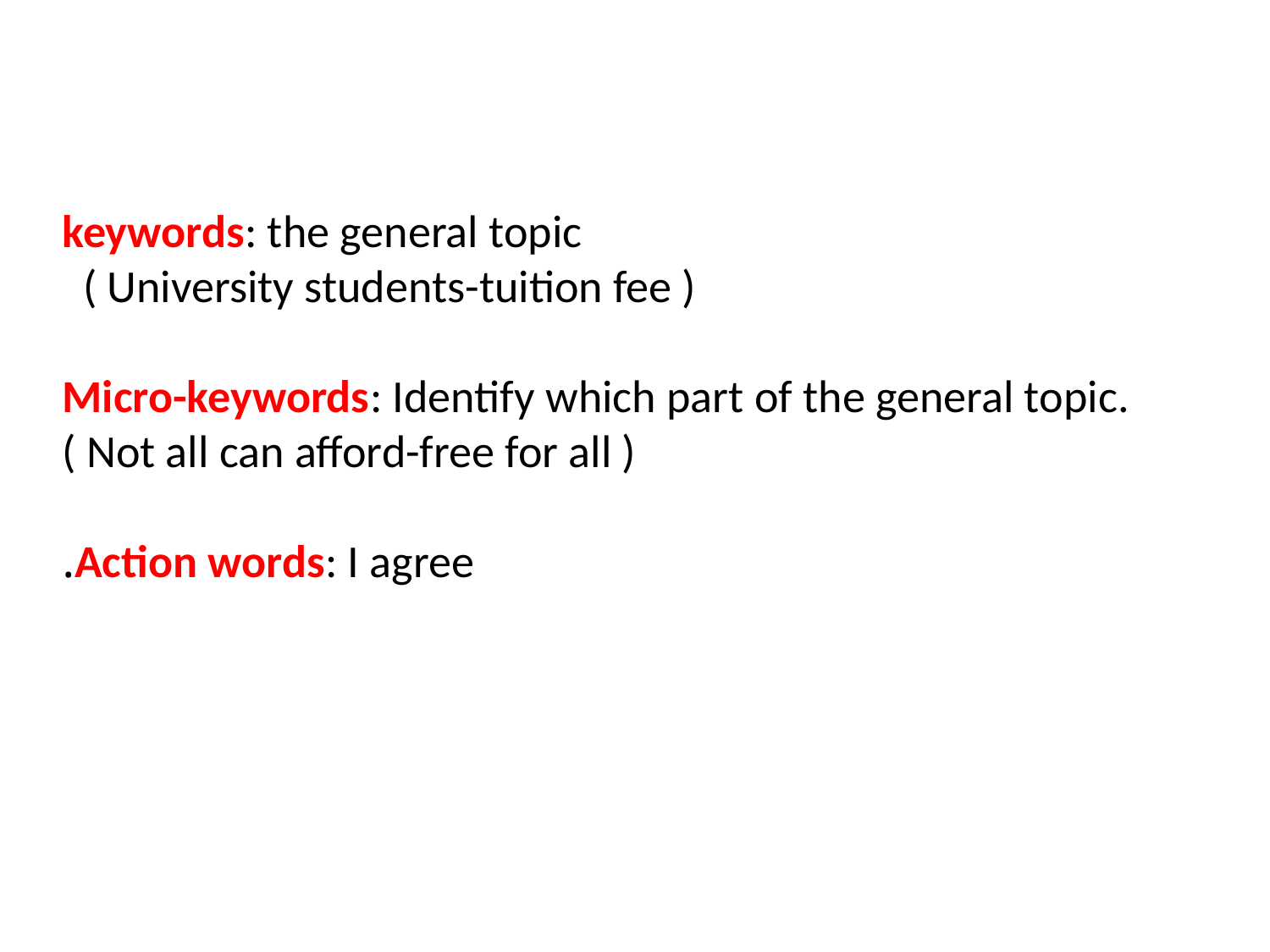

# keywords: the general topic ( University students-tuition fee ) Micro-keywords: Identify which part of the general topic. ( Not all can afford-free for all ) Action words: I agree.